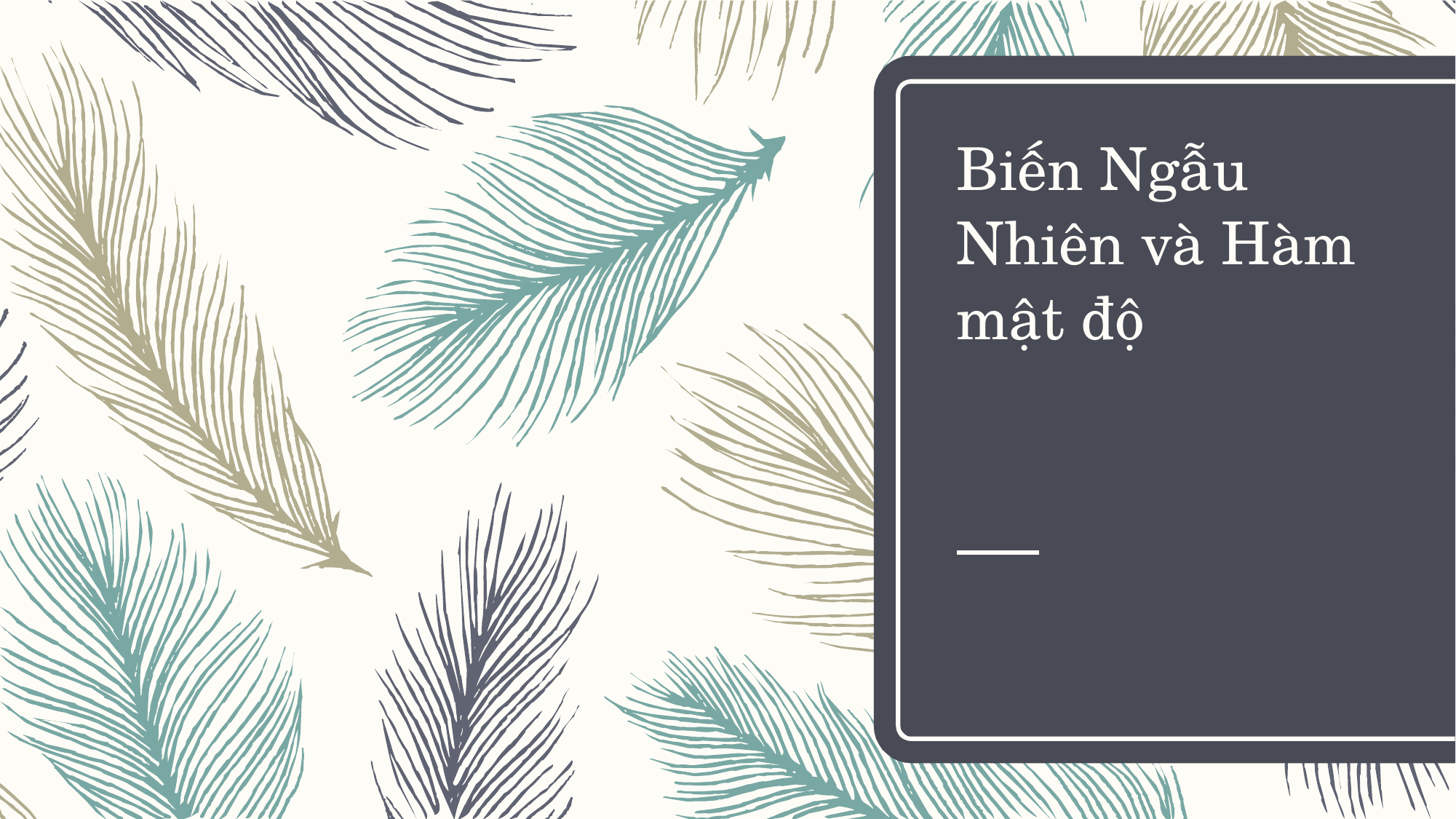

# Biến Ngẫu Nhiên và Hàm mật độ